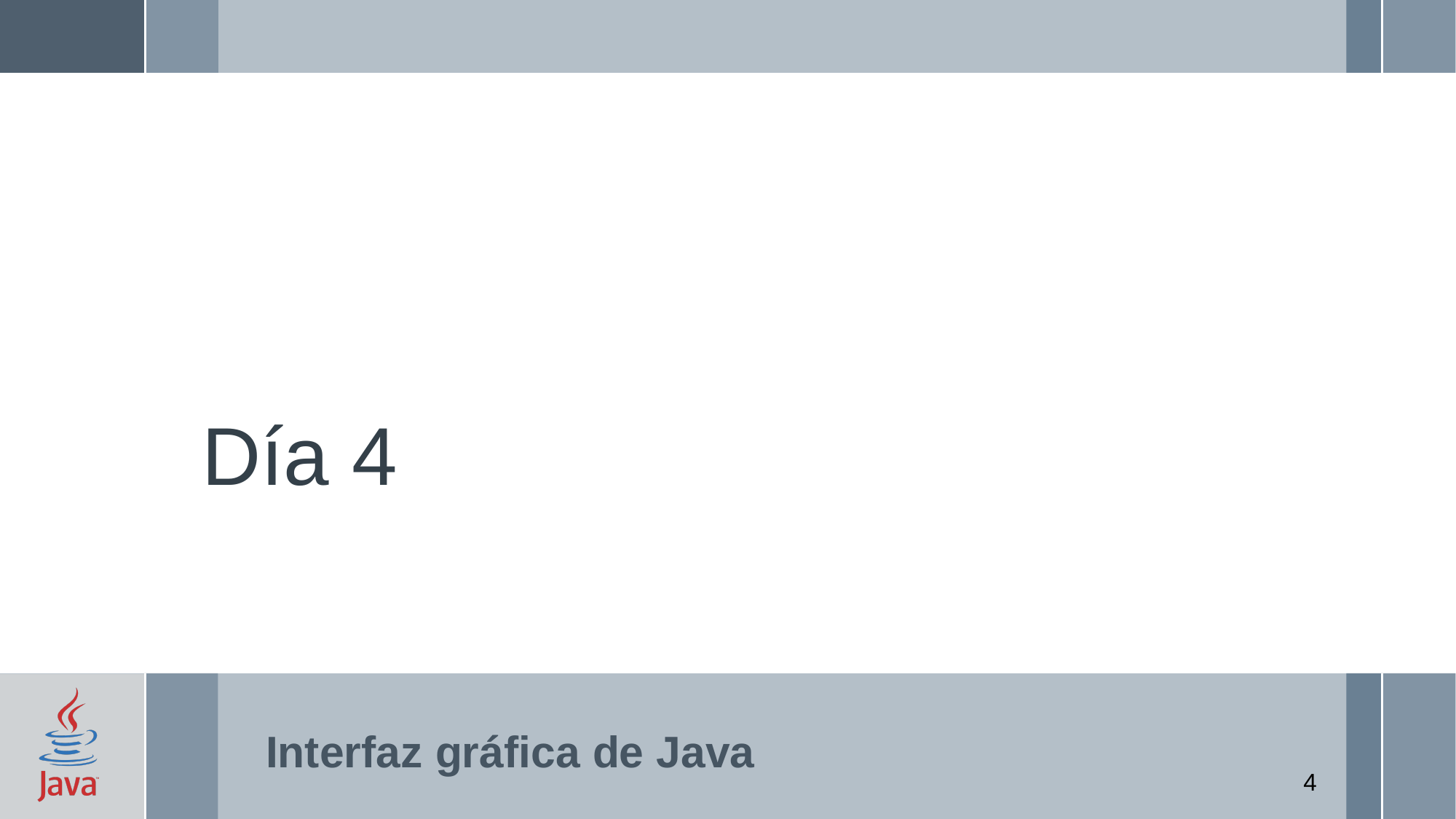

# Día 4

Interfaz gráfica de Java
4